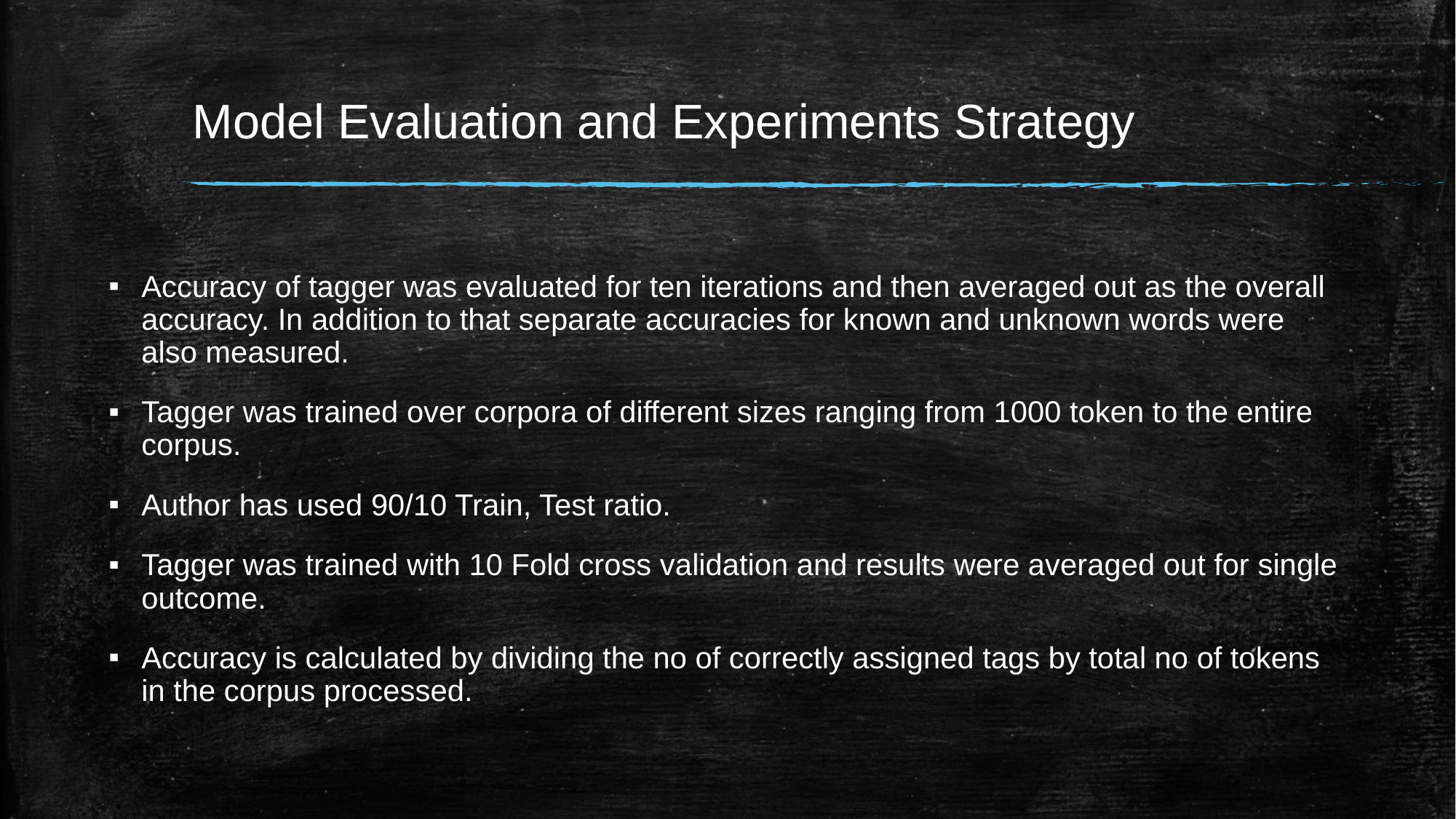

# Model Evaluation and Experiments Strategy
Accuracy of tagger was evaluated for ten iterations and then averaged out as the overall accuracy. In addition to that separate accuracies for known and unknown words were also measured.
Tagger was trained over corpora of different sizes ranging from 1000 token to the entire corpus.
Author has used 90/10 Train, Test ratio.
Tagger was trained with 10 Fold cross validation and results were averaged out for single outcome.
Accuracy is calculated by dividing the no of correctly assigned tags by total no of tokens in the corpus processed.